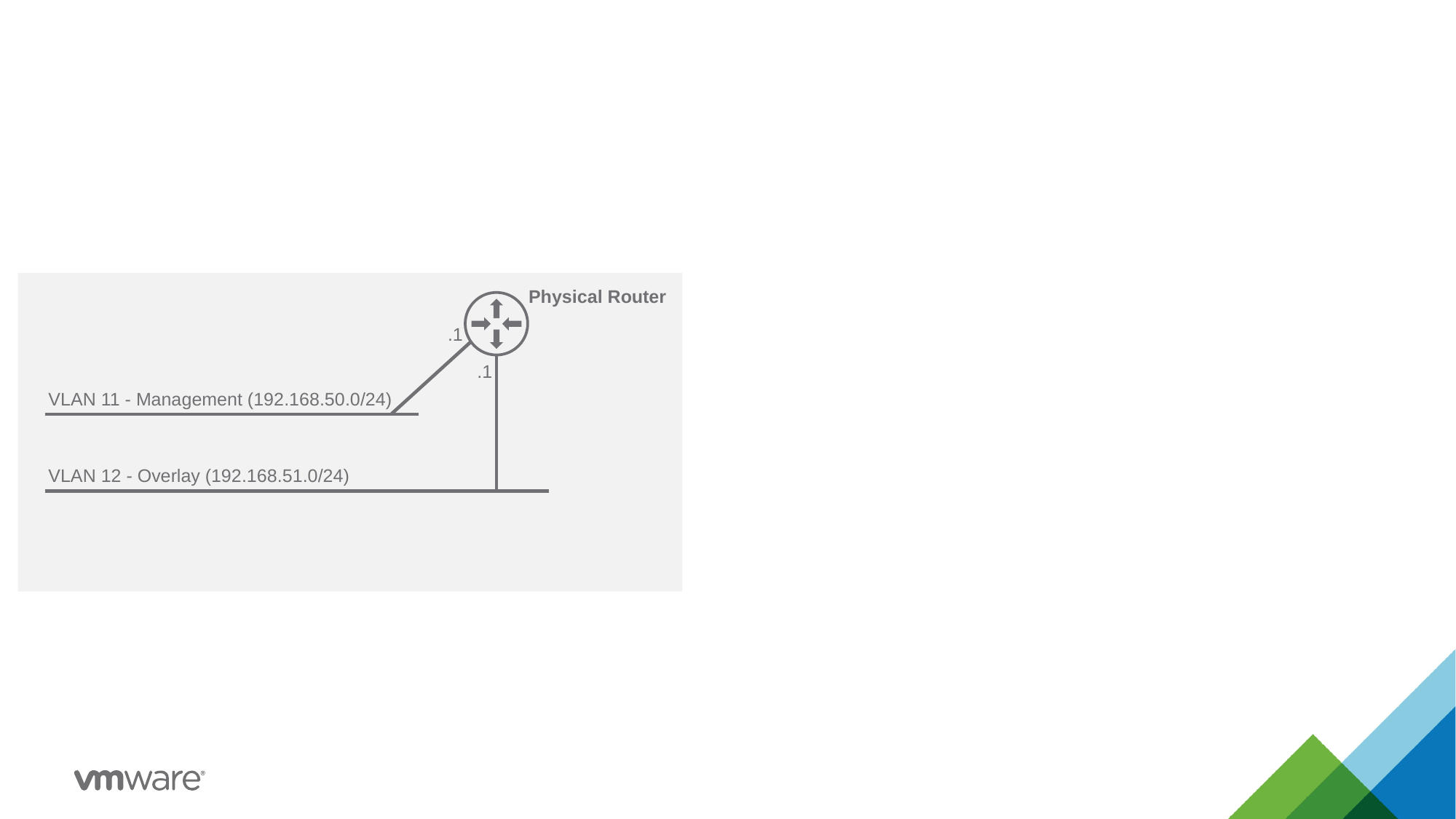

Physical Router

.1
.1
VLAN 11 - Management (192.168.50.0/24)
VLAN 12 - Overlay (192.168.51.0/24)